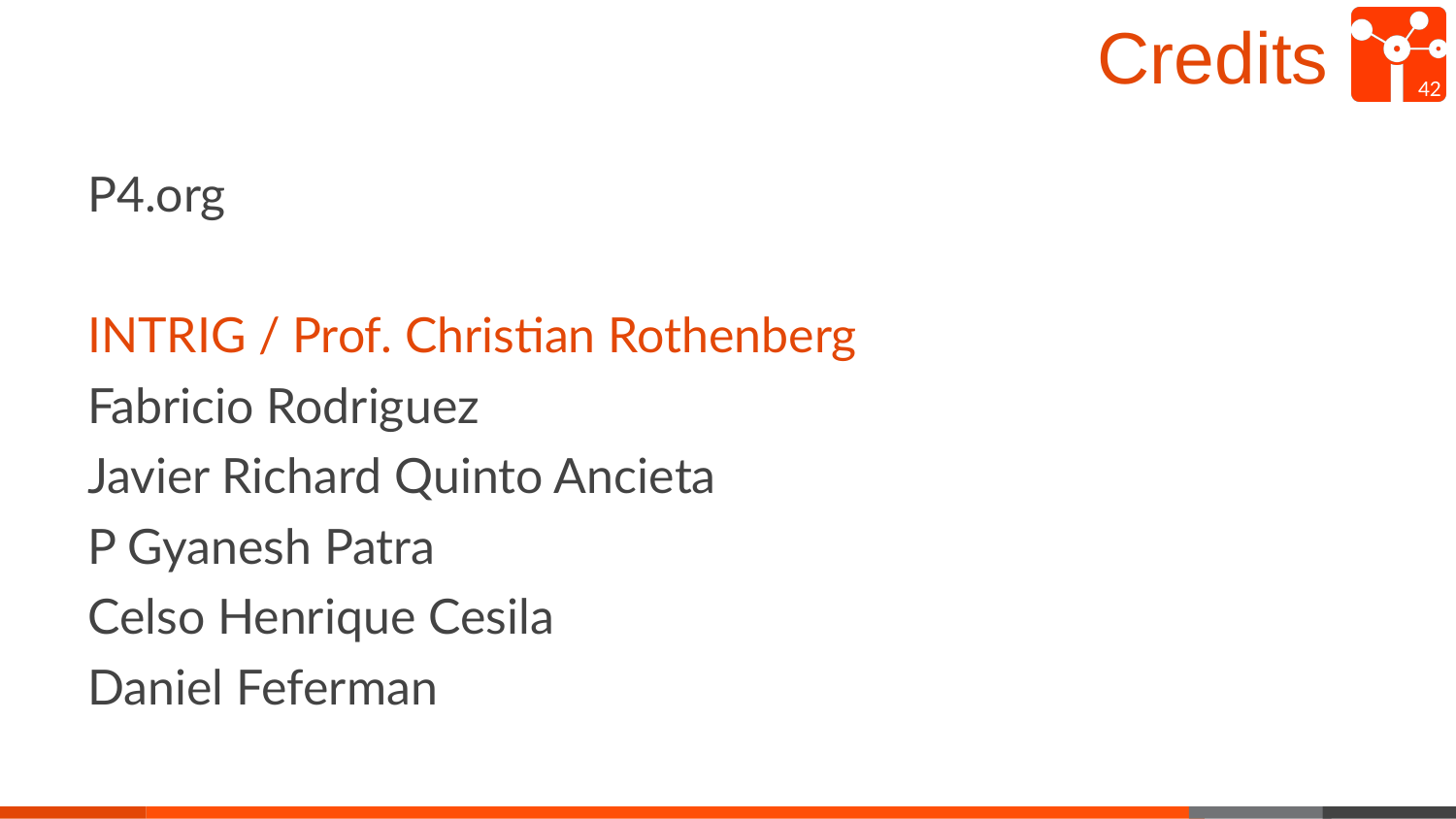

# Credits
42
P4.org

INTRIG / Prof. Christian Rothenberg
Fabricio Rodriguez
Javier Richard Quinto Ancieta
P Gyanesh Patra
Celso Henrique Cesila
Daniel Feferman